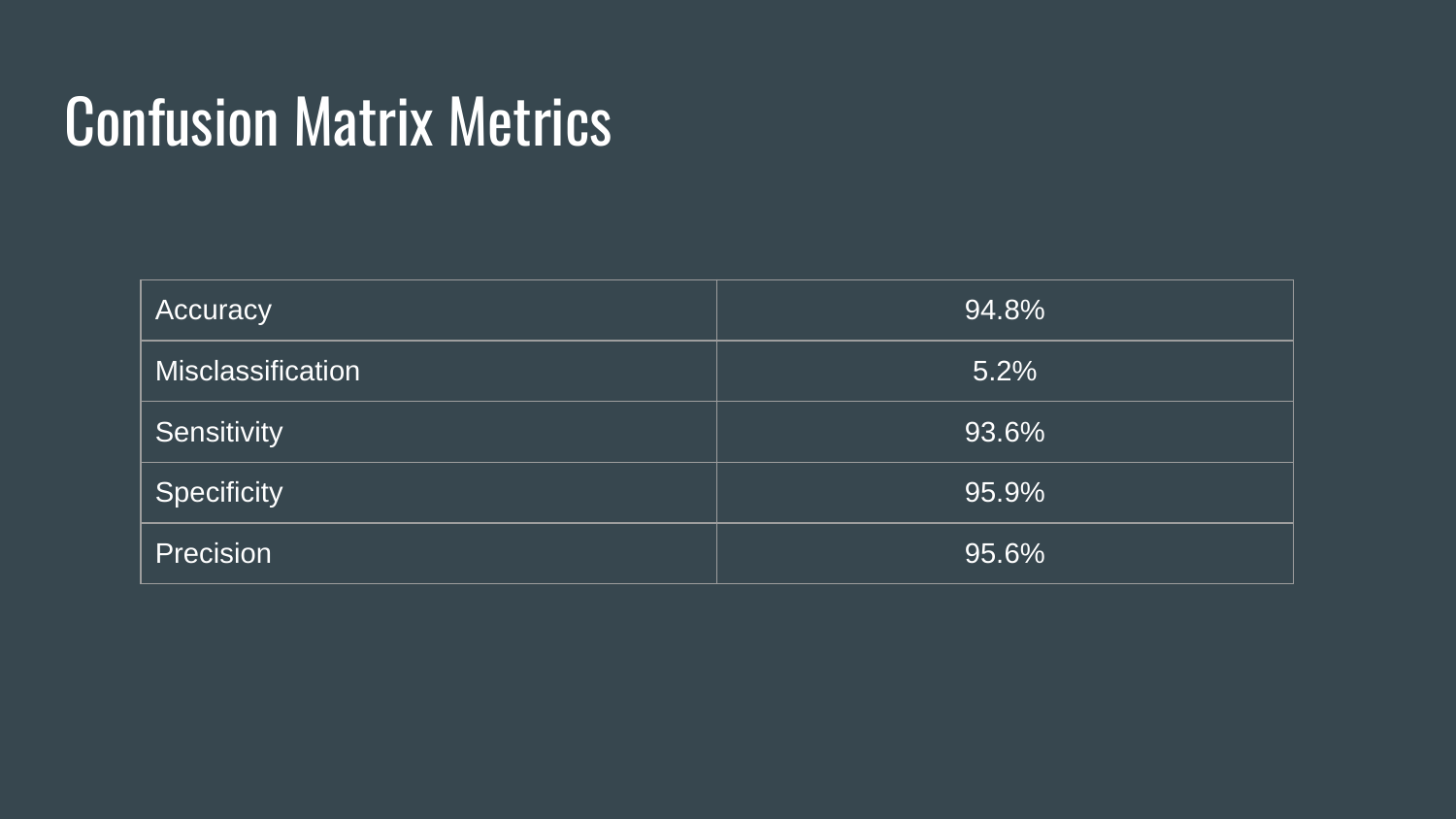

# Confusion Matrix Metrics

| Accuracy | 94.8% |
| --- | --- |
| Misclassification | 5.2% |
| Sensitivity | 93.6% |
| Specificity | 95.9% |
| Precision | 95.6% |